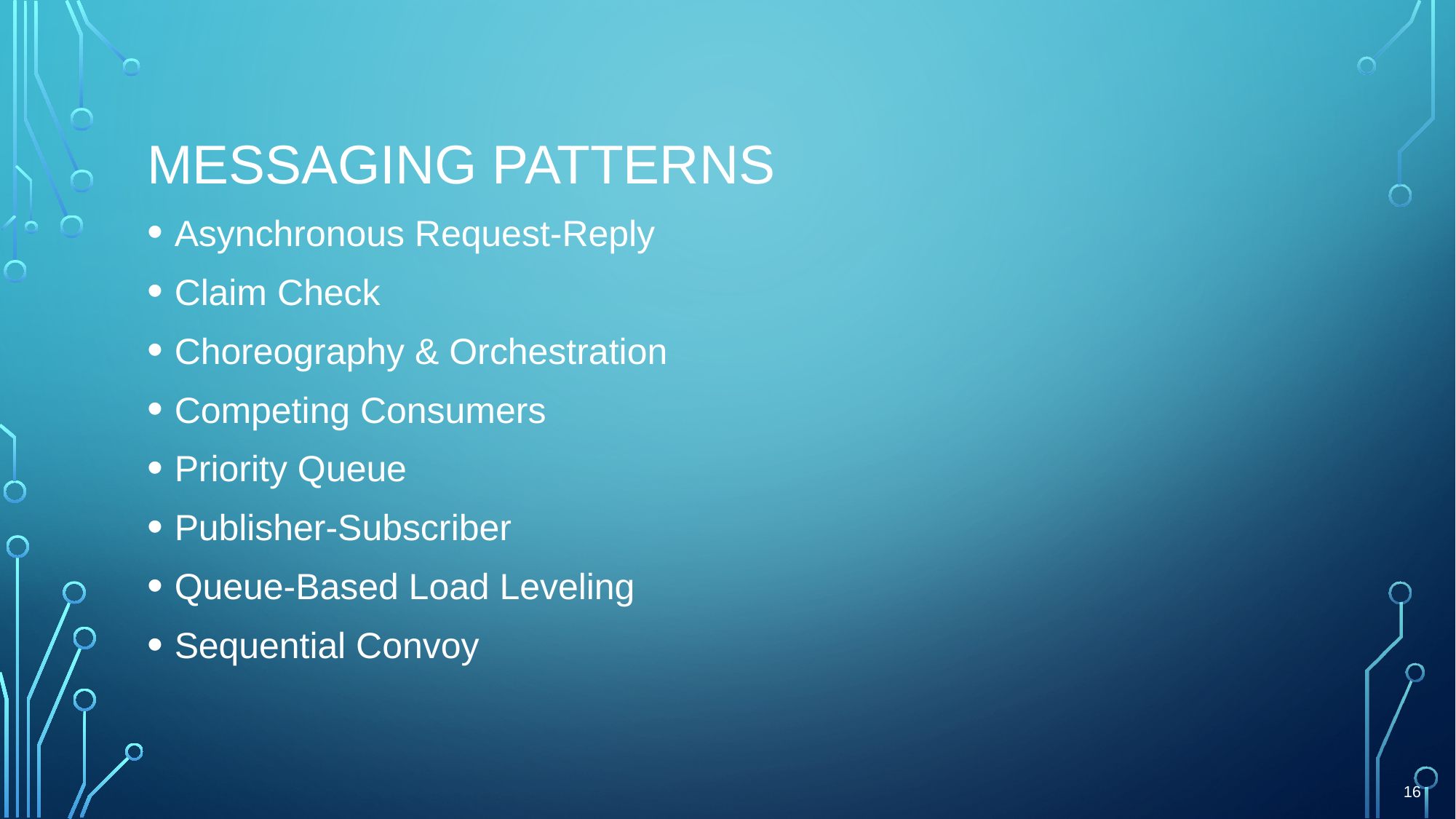

# Messaging Patterns
Asynchronous Request-Reply
Claim Check
Choreography & Orchestration
Competing Consumers
Priority Queue
Publisher-Subscriber
Queue-Based Load Leveling
Sequential Convoy
16